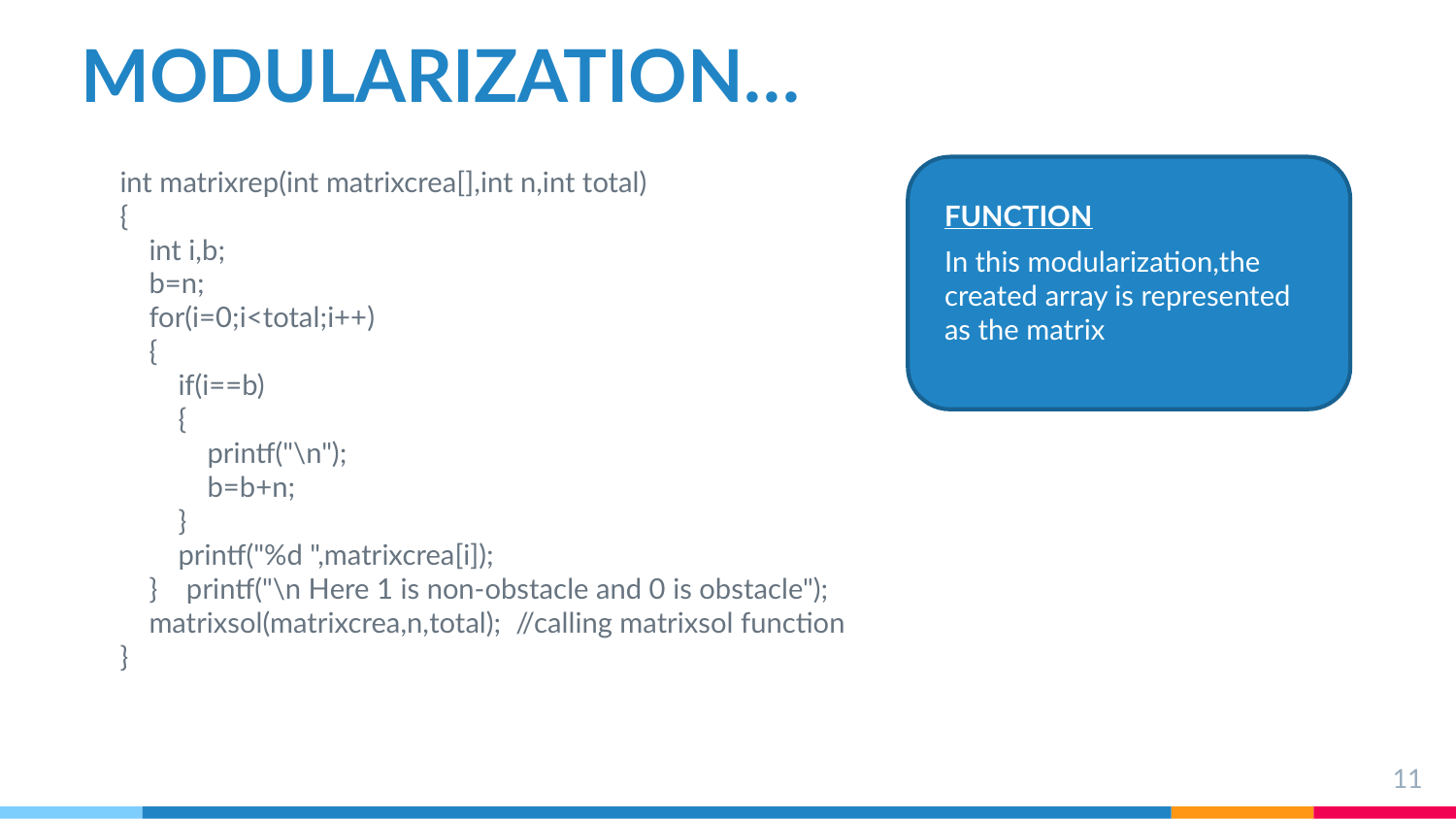

MODULARIZATION…
int matrixrep(int matrixcrea[],int n,int total)
{
    int i,b;
    b=n;
    for(i=0;i<total;i++)
    {
        if(i==b)
        {
            printf("\n");
            b=b+n;
        }
        printf("%d ",matrixcrea[i]);
    }    printf("\n Here 1 is non-obstacle and 0 is obstacle");
    matrixsol(matrixcrea,n,total);  //calling matrixsol function
}

FUNCTION
In this modularization,the created array is represented as the matrix
11